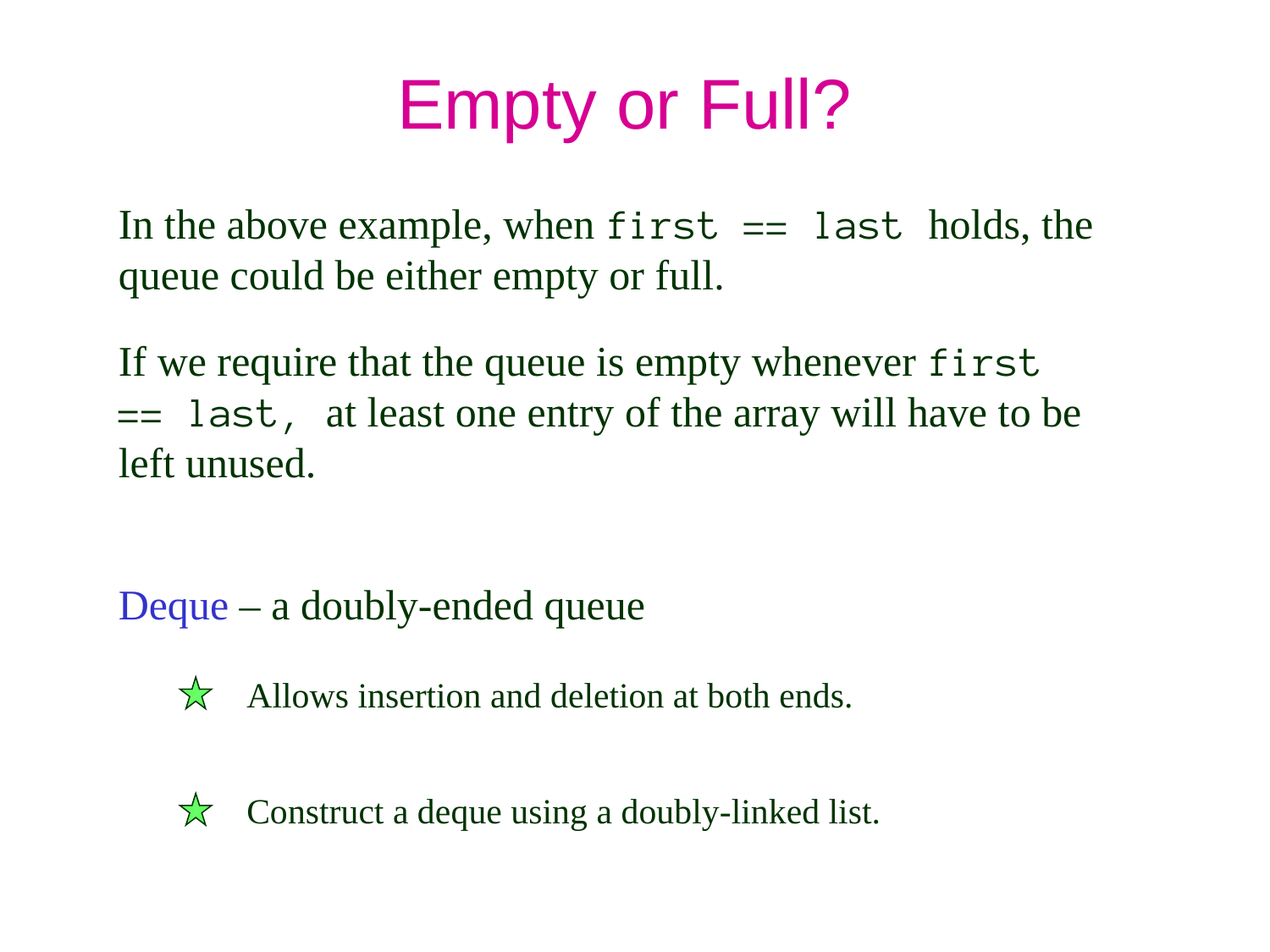

# Empty or Full?

In the above example, when first == last holds, the queue could be either empty or full.
If we require that the queue is empty whenever first == last, at least one entry of the array will have to be left unused.
Deque – a doubly-ended queue
Allows insertion and deletion at both ends.

Construct a deque using a doubly-linked list.